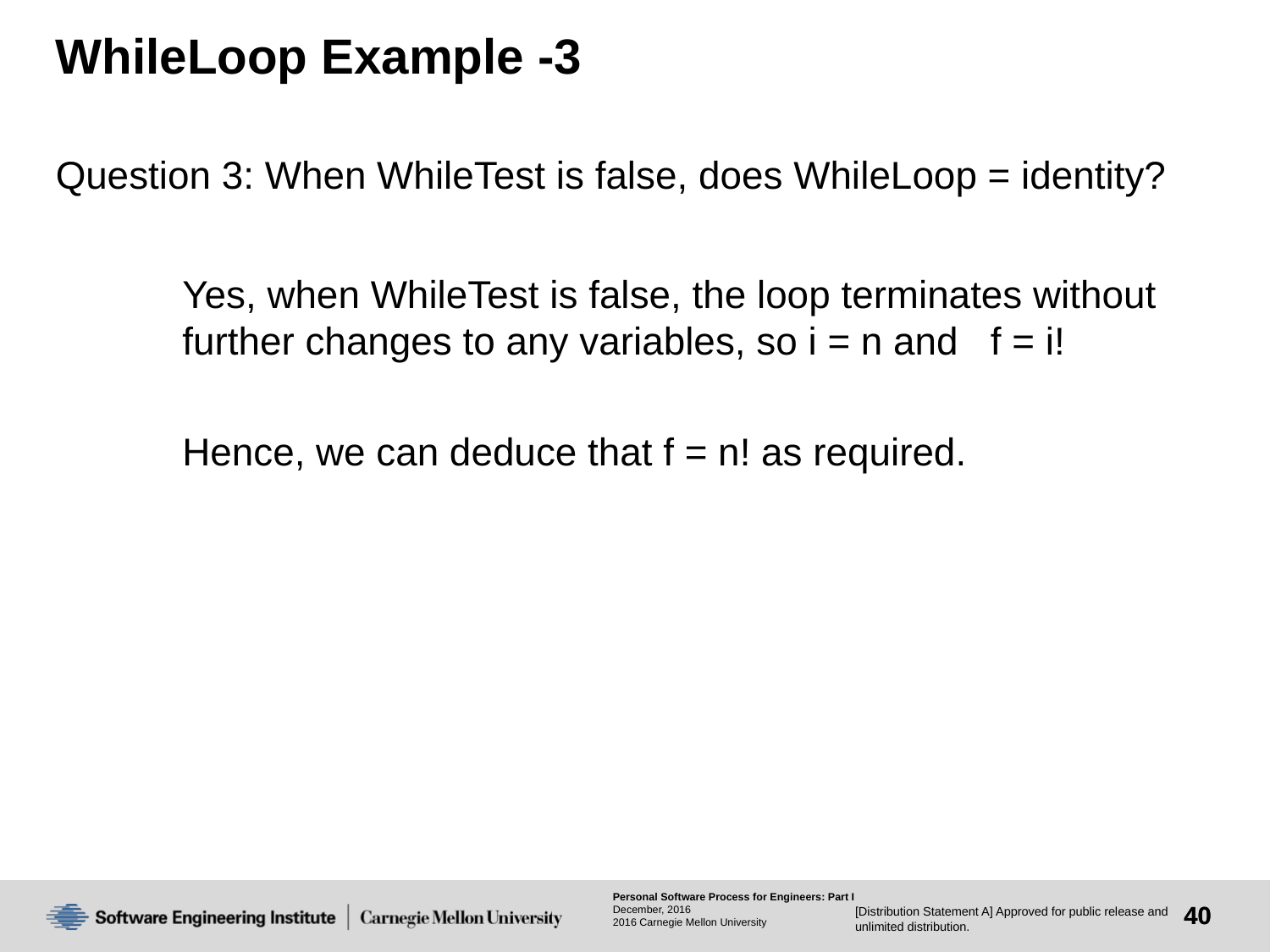

# WhileLoop Example -3
Question 3: When WhileTest is false, does WhileLoop = identity?

Yes, when WhileTest is false, the loop terminates without further changes to any variables, so i = n and   f = i!

Hence, we can deduce that f = n! as required.